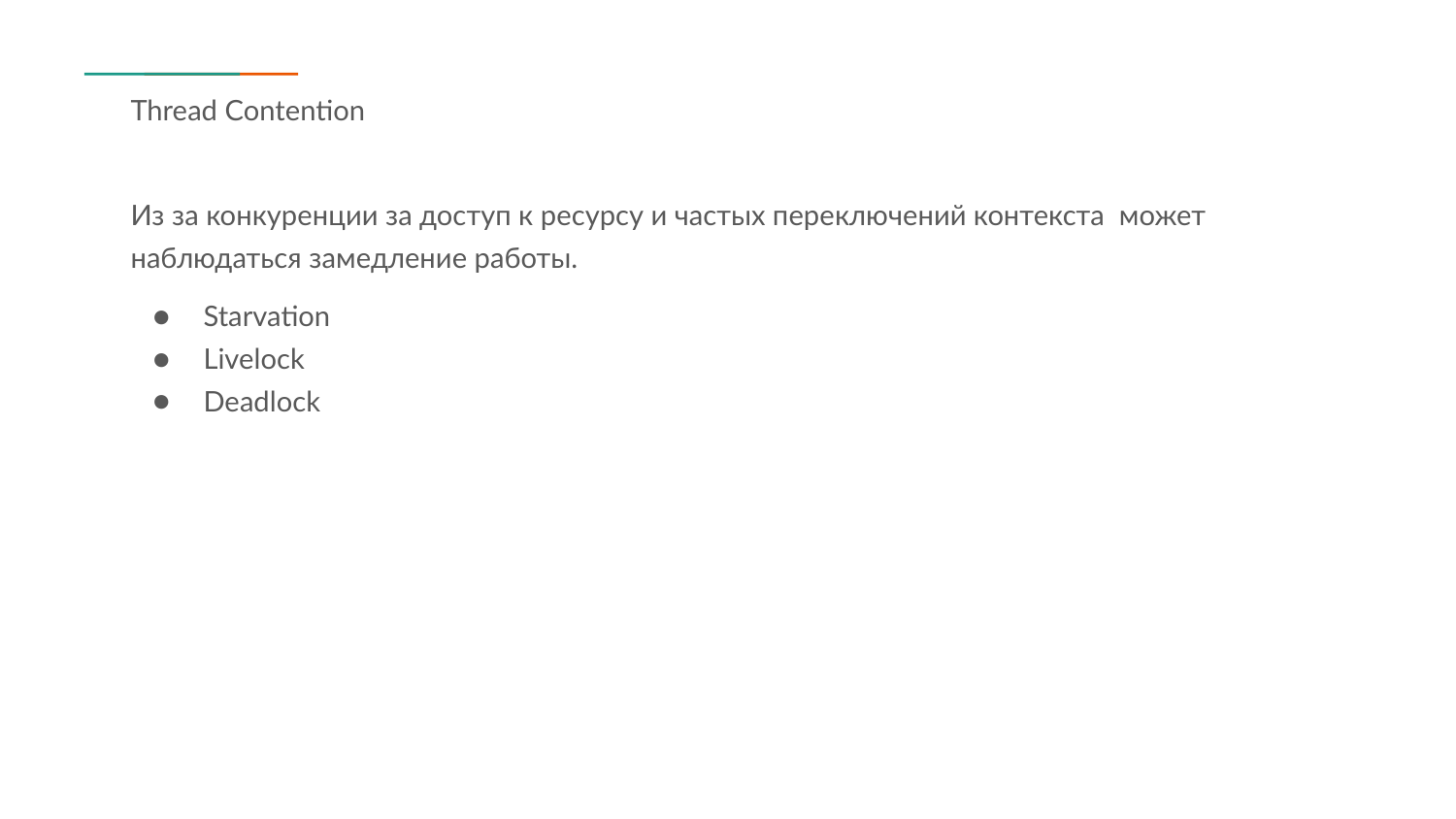

# Thread Contention
Из за конкуренции за доступ к ресурсу и частых переключений контекста  может наблюдаться замедление работы.
Starvation
Livelock
Deadlock